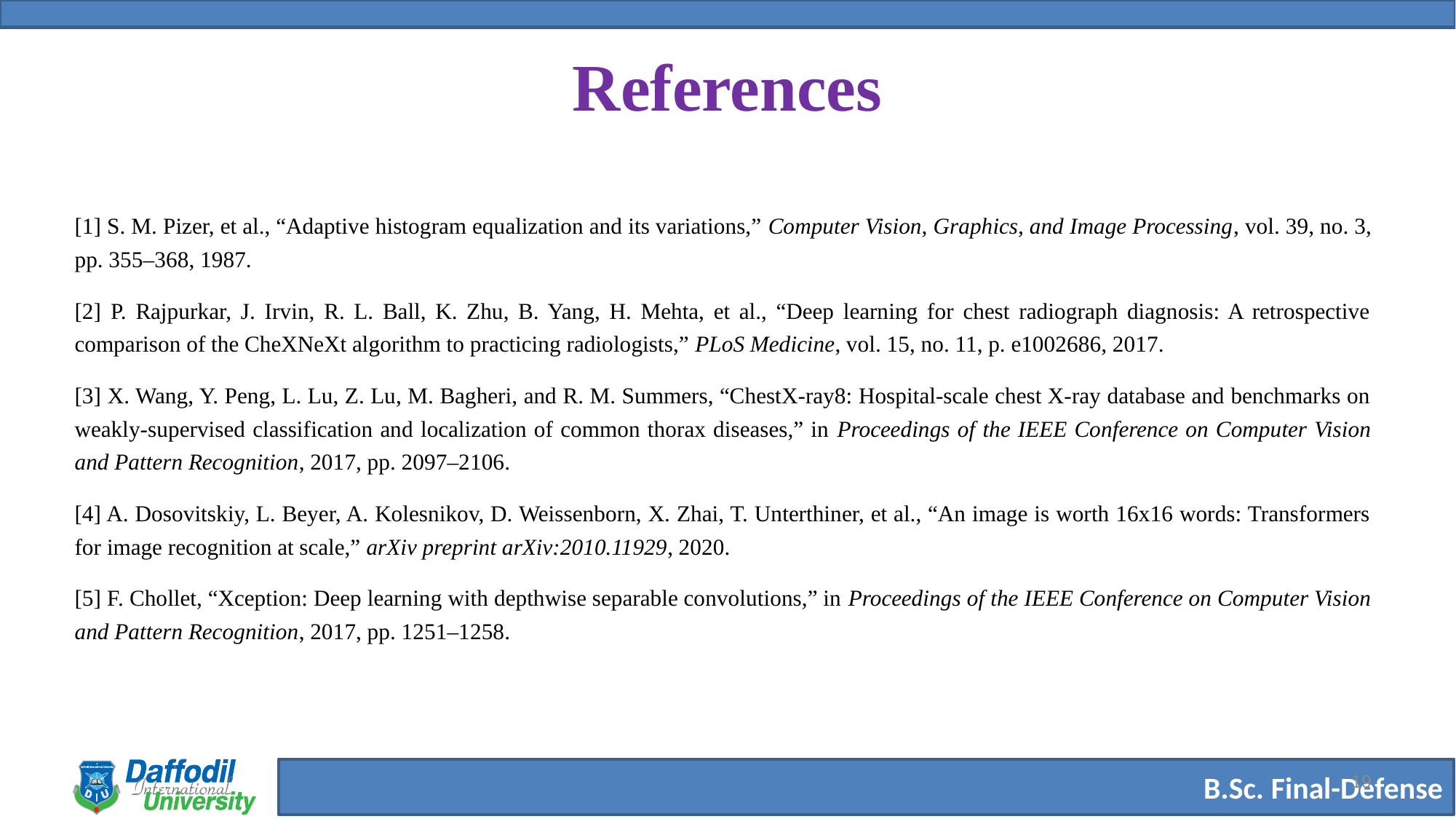

# References
[1] S. M. Pizer, et al., “Adaptive histogram equalization and its variations,” Computer Vision, Graphics, and Image Processing, vol. 39, no. 3, pp. 355–368, 1987.
[2] P. Rajpurkar, J. Irvin, R. L. Ball, K. Zhu, B. Yang, H. Mehta, et al., “Deep learning for chest radiograph diagnosis: A retrospective comparison of the CheXNeXt algorithm to practicing radiologists,” PLoS Medicine, vol. 15, no. 11, p. e1002686, 2017.
[3] X. Wang, Y. Peng, L. Lu, Z. Lu, M. Bagheri, and R. M. Summers, “ChestX-ray8: Hospital-scale chest X-ray database and benchmarks on weakly-supervised classification and localization of common thorax diseases,” in Proceedings of the IEEE Conference on Computer Vision and Pattern Recognition, 2017, pp. 2097–2106.
[4] A. Dosovitskiy, L. Beyer, A. Kolesnikov, D. Weissenborn, X. Zhai, T. Unterthiner, et al., “An image is worth 16x16 words: Transformers for image recognition at scale,” arXiv preprint arXiv:2010.11929, 2020.
[5] F. Chollet, “Xception: Deep learning with depthwise separable convolutions,” in Proceedings of the IEEE Conference on Computer Vision and Pattern Recognition, 2017, pp. 1251–1258.

19